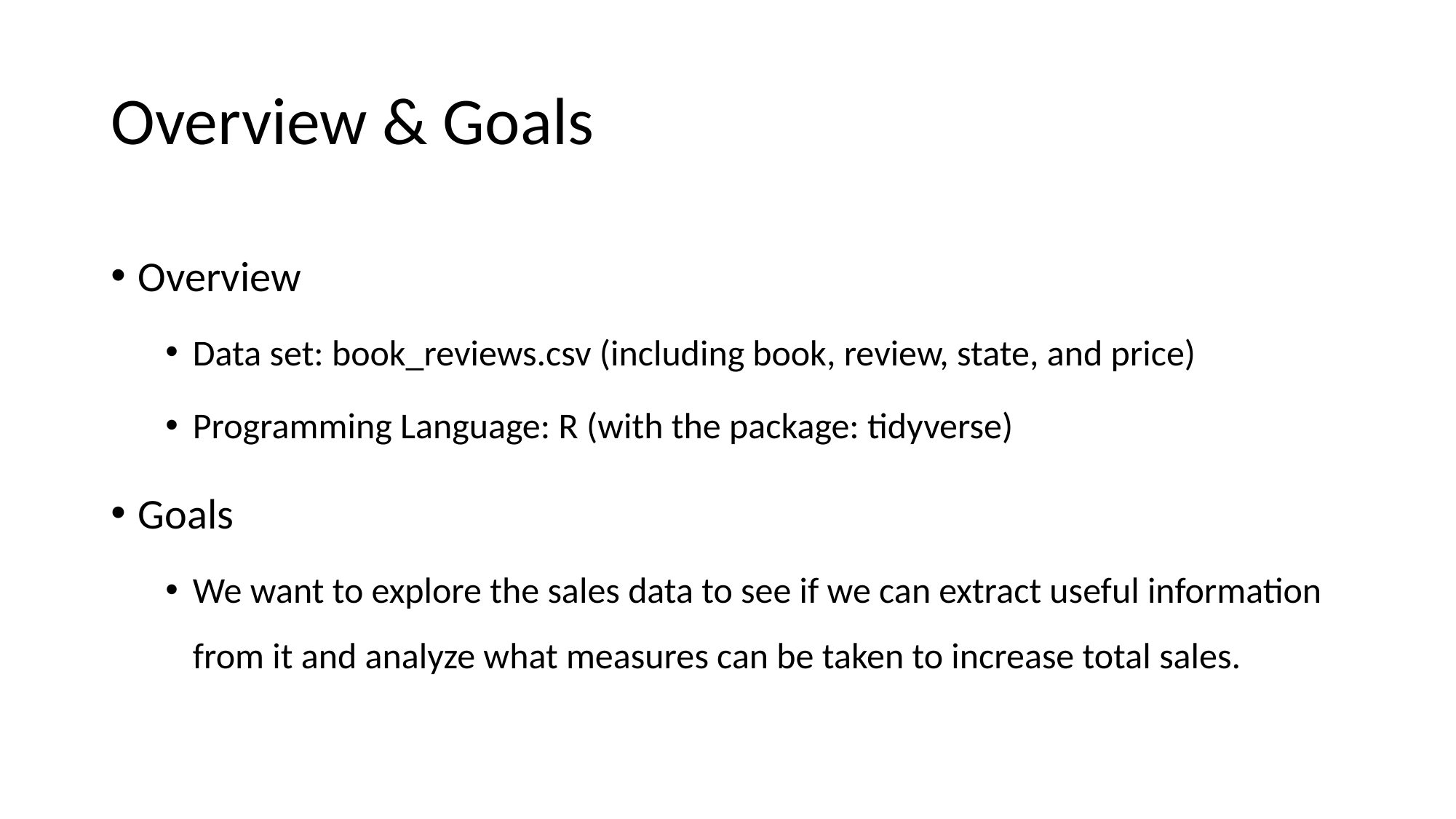

# Overview & Goals
Overview
Data set: book_reviews.csv (including book, review, state, and price)
Programming Language: R (with the package: tidyverse)
Goals
We want to explore the sales data to see if we can extract useful information from it and analyze what measures can be taken to increase total sales.